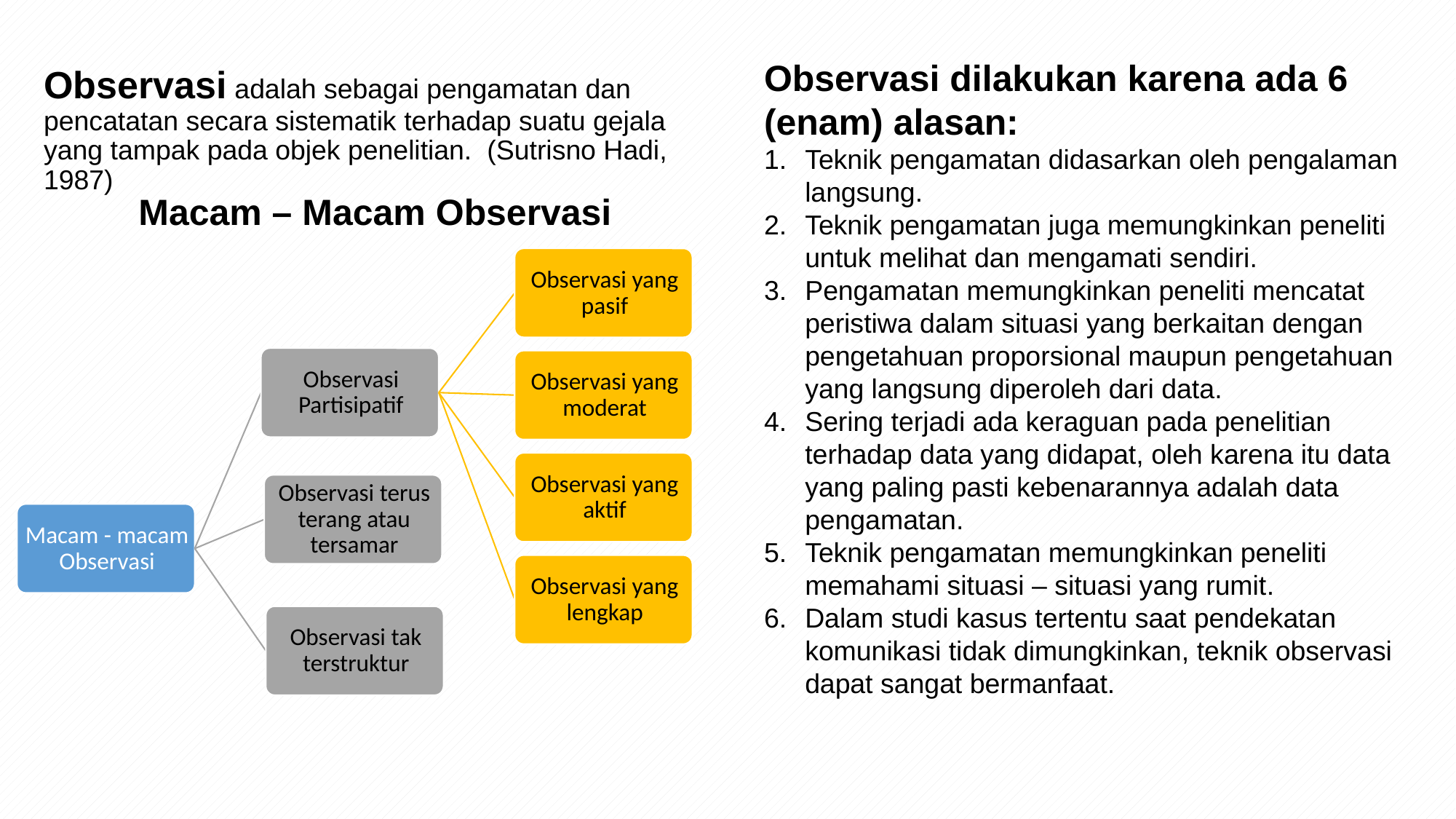

Observasi dilakukan karena ada 6 (enam) alasan:
Teknik pengamatan didasarkan oleh pengalaman langsung.
Teknik pengamatan juga memungkinkan peneliti untuk melihat dan mengamati sendiri.
Pengamatan memungkinkan peneliti mencatat peristiwa dalam situasi yang berkaitan dengan pengetahuan proporsional maupun pengetahuan yang langsung diperoleh dari data.
Sering terjadi ada keraguan pada penelitian terhadap data yang didapat, oleh karena itu data yang paling pasti kebenarannya adalah data pengamatan.
Teknik pengamatan memungkinkan peneliti memahami situasi – situasi yang rumit.
Dalam studi kasus tertentu saat pendekatan komunikasi tidak dimungkinkan, teknik observasi dapat sangat bermanfaat.

Observasi adalah sebagai pengamatan dan pencatatan secara sistematik terhadap suatu gejala yang tampak pada objek penelitian.  (Sutrisno Hadi, 1987)
Macam – Macam Observasi
Macam - macam Observasi

Observasi Partisipatif

Observasi yang pasif

Observasi yang moderat

Observasi yang aktif

Observasi yang lengkap

Observasi terus terang atau tersamar

Observasi tak terstruktur